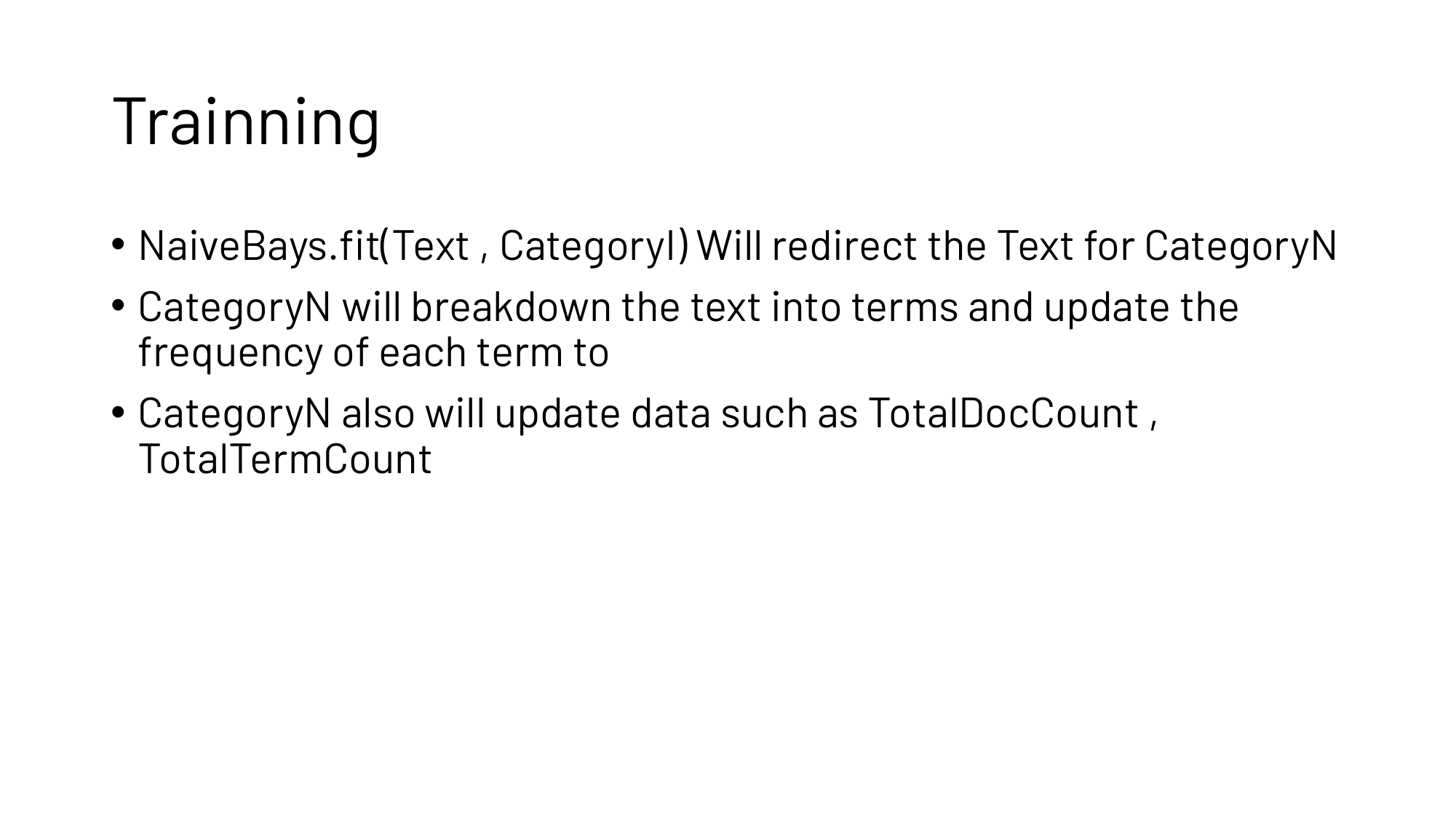

# Trainning
NaiveBays.fit(Text , CategoryI) Will redirect the Text for CategoryN
CategoryN will breakdown the text into terms and update the frequency of each term to
CategoryN also will update data such as TotalDocCount , TotalTermCount